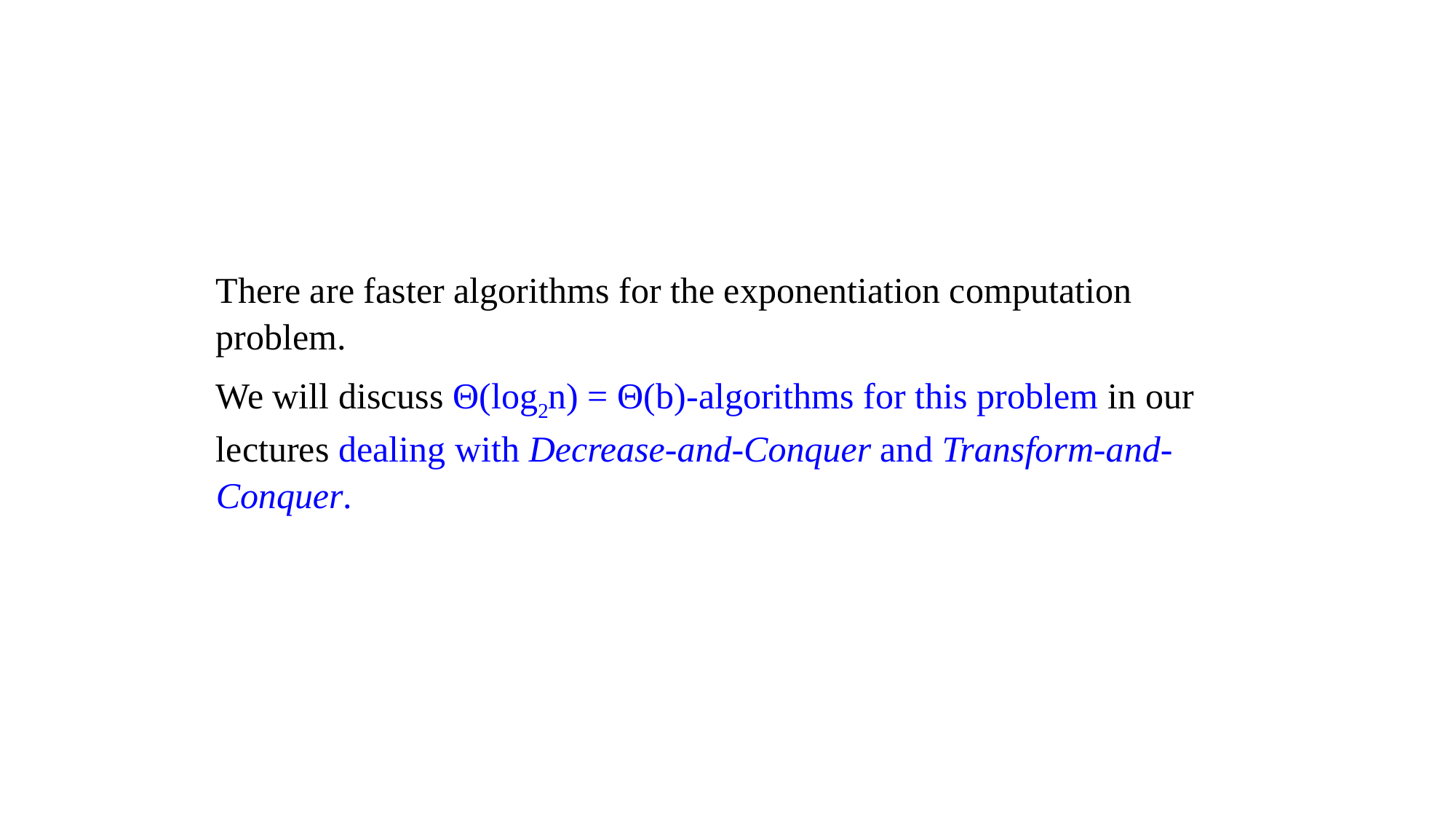

There are faster algorithms for the exponentiation computation problem.
We will discuss Θ(log2n) = Θ(b)-algorithms for this problem in our lectures dealing with Decrease-and-Conquer and Transform-and-Conquer.